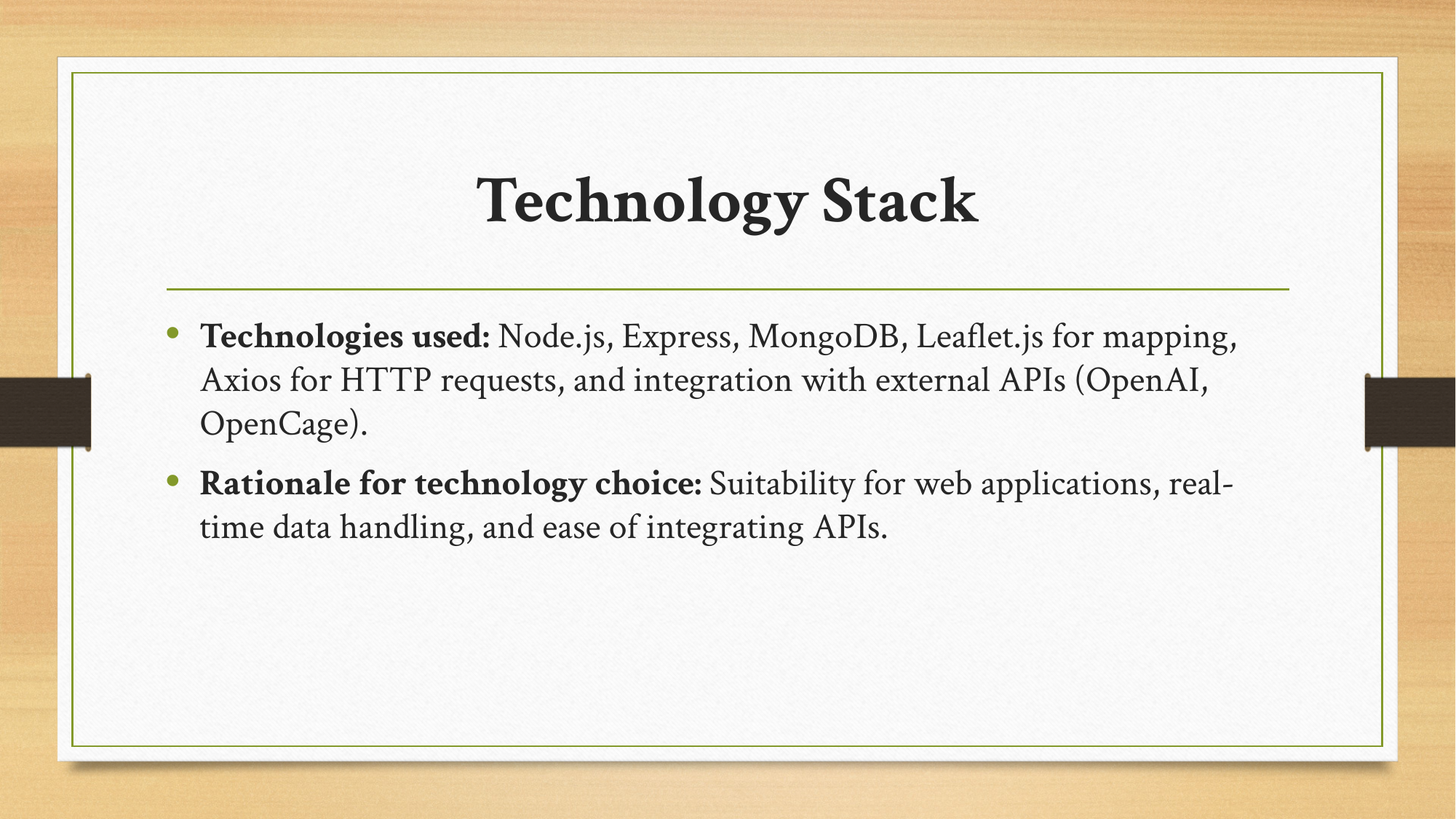

# Technology Stack
Technologies used: Node.js, Express, MongoDB, Leaflet.js for mapping, Axios for HTTP requests, and integration with external APIs (OpenAI, OpenCage).
Rationale for technology choice: Suitability for web applications, real-time data handling, and ease of integrating APIs.